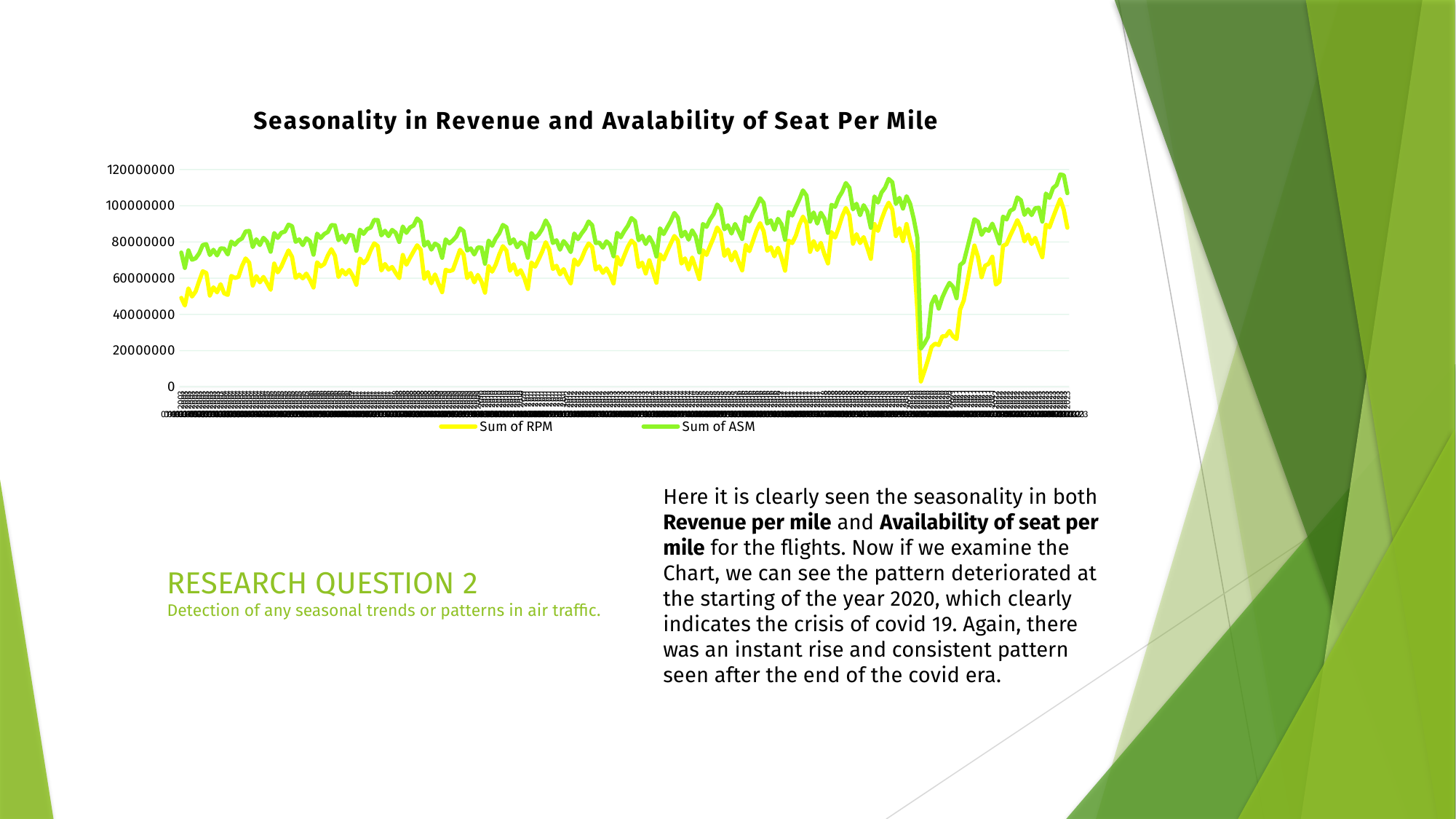

### Chart: Seasonality in Revenue and Avalability of Seat Per Mile

| Category | Sum of RPM | Sum of ASM |
|---|---|---|
| 2003 | 49097402.0 | 74159872.0 |
| 2003 | 44863907.0 | 65676314.0 |
| 2003 | 54341633.0 | 75346075.0 |
| 2003 | 49836572.0 | 70168440.0 |
| 2003 | 52576960.0 | 70979718.0 |
| 2003 | 58411157.0 | 73747096.0 |
| 2003 | 63838718.0 | 78318807.0 |
| 2003 | 62888957.0 | 78779075.0 |
| 2003 | 50390709.0 | 72794329.0 |
| 2003 | 54927858.0 | 75695437.0 |
| 2003 | 52150704.0 | 72587163.0 |
| 2003 | 56629161.0 | 76491081.0 |
| 2004 | 51630246.0 | 76294673.0 |
| 2004 | 50728516.0 | 73103808.0 |
| 2004 | 61243168.0 | 80195799.0 |
| 2004 | 60133853.0 | 78525388.0 |
| 2004 | 60738719.0 | 80767459.0 |
| 2004 | 66781050.0 | 81985822.0 |
| 2004 | 70913074.0 | 85826863.0 |
| 2004 | 68576861.0 | 86120386.0 |
| 2004 | 55891980.0 | 77197006.0 |
| 2004 | 61149590.0 | 81488607.0 |
| 2004 | 57680434.0 | 78279728.0 |
| 2004 | 60704483.0 | 82308853.0 |
| 2005 | 57189815.0 | 80151902.0 |
| 2005 | 53585374.0 | 74615745.0 |
| 2005 | 68083625.0 | 84944309.0 |
| 2005 | 63221309.0 | 82253103.0 |
| 2005 | 66410718.0 | 85103187.0 |
| 2005 | 70932197.0 | 85751565.0 |
| 2005 | 75327821.0 | 89605407.0 |
| 2005 | 71715093.0 | 88727882.0 |
| 2005 | 60156904.0 | 80099879.0 |
| 2005 | 61984902.0 | 81426057.0 |
| 2005 | 59881618.0 | 78288722.0 |
| 2005 | 62529273.0 | 82043081.0 |
| 2006 | 59124144.0 | 80492634.0 |
| 2006 | 54840660.0 | 72974894.0 |
| 2006 | 68788597.0 | 84624157.0 |
| 2006 | 66486229.0 | 82164072.0 |
| 2006 | 67768038.0 | 84386996.0 |
| 2006 | 72475640.0 | 85514388.0 |
| 2006 | 76017350.0 | 89296743.0 |
| 2006 | 72416999.0 | 89221429.0 |
| 2006 | 60645709.0 | 80962719.0 |
| 2006 | 64503000.0 | 83457331.0 |
| 2006 | 62082045.0 | 79733427.0 |
| 2006 | 64540276.0 | 83882396.0 |
| 2007 | 61274015.0 | 83579327.0 |
| 2007 | 56358256.0 | 75114669.0 |
| 2007 | 70864780.0 | 86798866.0 |
| 2007 | 68235568.0 | 84450090.0 |
| 2007 | 70373594.0 | 87144798.0 |
| 2007 | 75344370.0 | 87916781.0 |
| 2007 | 79282259.0 | 92191098.0 |
| 2007 | 77743296.0 | 92081881.0 |
| 2007 | 64235122.0 | 83679510.0 |
| 2007 | 67831299.0 | 86211346.0 |
| 2007 | 64764800.0 | 83223395.0 |
| 2007 | 66192270.0 | 86662629.0 |
| 2008 | 62915780.0 | 85109847.0 |
| 2008 | 60032096.0 | 80002688.0 |
| 2008 | 72835047.0 | 88544457.0 |
| 2008 | 67427762.0 | 85041112.0 |
| 2008 | 71231943.0 | 88014616.0 |
| 2008 | 74728358.0 | 89087301.0 |
| 2008 | 78177305.0 | 92997950.0 |
| 2008 | 75805618.0 | 91049571.0 |
| 2008 | 59753028.0 | 77962230.0 |
| 2008 | 63420648.0 | 80104304.0 |
| 2008 | 57131088.0 | 75748306.0 |
| 2008 | 62102823.0 | 79134193.0 |
| 2009 | 56828341.0 | 77942808.0 |
| 2009 | 52248007.0 | 71264906.0 |
| 2009 | 64646403.0 | 81445969.0 |
| 2009 | 63869329.0 | 79197800.0 |
| 2009 | 64525671.0 | 80911862.0 |
| 2009 | 70075046.0 | 83130851.0 |
| 2009 | 75673991.0 | 87522254.0 |
| 2009 | 73087008.0 | 86024512.0 |
| 2009 | 60057023.0 | 75277306.0 |
| 2009 | 62834599.0 | 76469591.0 |
| 2009 | 57660077.0 | 73097634.0 |
| 2009 | 61825679.0 | 76956918.0 |
| 2010 | 58142556.0 | 76884080.0 |
| 2010 | 51971540.0 | 67971333.0 |
| 2010 | 66766075.0 | 80766370.0 |
| 2010 | 63597189.0 | 77872690.0 |
| 2010 | 67496398.0 | 81977639.0 |
| 2010 | 73105121.0 | 84787121.0 |
| 2010 | 77683559.0 | 89416858.0 |
| 2010 | 75215344.0 | 88129624.0 |
| 2010 | 64105775.0 | 79112164.0 |
| 2010 | 67717592.0 | 81496108.0 |
| 2010 | 61982017.0 | 77096223.0 |
| 2010 | 64425278.0 | 79800532.0 |
| 2011 | 60201146.0 | 78681007.0 |
| 2011 | 54027258.0 | 71298667.0 |
| 2011 | 68681228.0 | 84953737.0 |
| 2011 | 66336076.0 | 82098097.0 |
| 2011 | 70339494.0 | 84100975.0 |
| 2011 | 74649026.0 | 87180439.0 |
| 2011 | 79874404.0 | 91876583.0 |
| 2011 | 75702739.0 | 88427467.0 |
| 2011 | 65068612.0 | 79426318.0 |
| 2011 | 66866065.0 | 80960473.0 |
| 2011 | 62105702.0 | 75739421.0 |
| 2011 | 65013051.0 | 80517810.0 |
| 2012 | 60588901.0 | 78072706.0 |
| 2012 | 57023629.0 | 74421328.0 |
| 2012 | 70332653.0 | 84672810.0 |
| 2012 | 67360814.0 | 81551361.0 |
| 2012 | 70700468.0 | 84589741.0 |
| 2012 | 75547726.0 | 87248539.0 |
| 2012 | 79173602.0 | 91337965.0 |
| 2012 | 77245683.0 | 89253052.0 |
| 2012 | 64792261.0 | 79383668.0 |
| 2012 | 66512697.0 | 79700942.0 |
| 2012 | 62923447.0 | 76850301.0 |
| 2012 | 65425803.0 | 80338186.0 |
| 2013 | 61943838.0 | 78544812.0 |
| 2013 | 57086904.0 | 72098209.0 |
| 2013 | 71677898.0 | 85044451.0 |
| 2013 | 67368414.0 | 82578227.0 |
| 2013 | 72502358.0 | 86068406.0 |
| 2013 | 77380313.0 | 88966376.0 |
| 2013 | 80796627.0 | 93217210.0 |
| 2013 | 78837393.0 | 91566659.0 |
| 2013 | 66138136.0 | 80976841.0 |
| 2013 | 68607779.0 | 83424583.0 |
| 2013 | 62574544.0 | 78883064.0 |
| 2013 | 69868434.0 | 82771309.0 |
| 2014 | 63592984.0 | 79171671.0 |
| 2014 | 57480217.0 | 71984116.0 |
| 2014 | 73172203.0 | 87560258.0 |
| 2014 | 70349305.0 | 84342083.0 |
| 2014 | 74815503.0 | 87981183.0 |
| 2014 | 79100448.0 | 91511206.0 |
| 2014 | 83309497.0 | 96039732.0 |
| 2014 | 80871859.0 | 93489252.0 |
| 2014 | 68075689.0 | 83033652.0 |
| 2014 | 70948681.0 | 85656790.0 |
| 2014 | 64877072.0 | 81271498.0 |
| 2014 | 71436095.0 | 86445681.0 |
| 2015 | 65635591.0 | 83005579.0 |
| 2015 | 59486447.0 | 74184348.0 |
| 2015 | 75436197.0 | 89931770.0 |
| 2015 | 72842466.0 | 88313797.0 |
| 2015 | 77745782.0 | 92458022.0 |
| 2015 | 82442822.0 | 95395918.0 |
| 2015 | 88004608.0 | 100673122.0 |
| 2015 | 84975596.0 | 98295526.0 |
| 2015 | 72262177.0 | 87022387.0 |
| 2015 | 75860840.0 | 89226582.0 |
| 2015 | 69789747.0 | 84646398.0 |
| 2015 | 74551779.0 | 89952725.0 |
| 2016 | 69005186.0 | 86004190.0 |
| 2016 | 64317478.0 | 81665748.0 |
| 2016 | 78426341.0 | 93844807.0 |
| 2016 | 74895985.0 | 91332760.0 |
| 2016 | 80549240.0 | 96090546.0 |
| 2016 | 86320472.0 | 99630870.0 |
| 2016 | 90429208.0 | 104164959.0 |
| 2016 | 85944849.0 | 101606340.0 |
| 2016 | 75141211.0 | 90213136.0 |
| 2016 | 77095632.0 | 91941286.0 |
| 2016 | 72086104.0 | 86737237.0 |
| 2016 | 76813919.0 | 92816388.0 |
| 2017 | 71304592.0 | 89795289.0 |
| 2017 | 64146810.0 | 81222166.0 |
| 2017 | 80704768.0 | 96600605.0 |
| 2017 | 79360403.0 | 94618593.0 |
| 2017 | 83416119.0 | 99290430.0 |
| 2017 | 89548749.0 | 103568236.0 |
| 2017 | 93993807.0 | 108487314.0 |
| 2017 | 90322912.0 | 105638582.0 |
| 2017 | 74539144.0 | 91268280.0 |
| 2017 | 80518965.0 | 96307015.0 |
| 2017 | 75564688.0 | 90184775.0 |
| 2017 | 79528602.0 | 96168244.0 |
| 2018 | 73265996.0 | 92947344.0 |
| 2018 | 68127042.0 | 85051909.0 |
| 2018 | 85500726.0 | 100567909.0 |
| 2018 | 82447659.0 | 99412671.0 |
| 2018 | 87937012.0 | 104444022.0 |
| 2018 | 94290701.0 | 107809753.0 |
| 2018 | 98808435.0 | 112578593.0 |
| 2018 | 94770872.0 | 109960864.0 |
| 2018 | 79036033.0 | 98009918.0 |
| 2018 | 84306338.0 | 101124339.0 |
| 2018 | 79393004.0 | 94787234.0 |
| 2018 | 82688789.0 | 100341922.0 |
| 2019 | 76865026.0 | 96903359.0 |
| 2019 | 70697283.0 | 87838108.0 |
| 2019 | 89896073.0 | 105153015.0 |
| 2019 | 86128147.0 | 101760222.0 |
| 2019 | 92478276.0 | 107339395.0 |
| 2019 | 97735383.0 | 110009983.0 |
| 2019 | 101723592.0 | 114833182.0 |
| 2019 | 97950411.0 | 113033164.0 |
| 2019 | 83297229.0 | 101022100.0 |
| 2019 | 87614104.0 | 104382246.0 |
| 2019 | 80488836.0 | 98465127.0 |
| 2019 | 89924177.0 | 105292875.0 |
| 2020 | 81008896.0 | 101149378.0 |
| 2020 | 73863606.0 | 92814125.0 |
| 2020 | 42756095.0 | 82498651.0 |
| 2020 | 2907889.0 | 21030499.0 |
| 2020 | 8596904.0 | 23866380.0 |
| 2020 | 14904189.0 | 27521340.0 |
| 2020 | 22058844.0 | 45793931.0 |
| 2020 | 23814064.0 | 49979942.0 |
| 2020 | 23063760.0 | 43165905.0 |
| 2020 | 27858809.0 | 49271621.0 |
| 2020 | 27949973.0 | 53674509.0 |
| 2020 | 30826732.0 | 57387103.0 |
| 2021 | 27792473.0 | 55241945.0 |
| 2021 | 26318431.0 | 48894173.0 |
| 2021 | 42678566.0 | 67259515.0 |
| 2021 | 47638554.0 | 68916725.0 |
| 2021 | 57814938.0 | 76718359.0 |
| 2021 | 68533017.0 | 84559672.0 |
| 2021 | 78039874.0 | 92551868.0 |
| 2021 | 71730666.0 | 91174089.0 |
| 2021 | 60545242.0 | 83937590.0 |
| 2021 | 66919419.0 | 87171954.0 |
| 2021 | 67941900.0 | 86145540.0 |
| 2021 | 71870782.0 | 90124701.0 |
| 2022 | 56453337.0 | 85200910.0 |
| 2022 | 58032817.0 | 79148105.0 |
| 2022 | 77887859.0 | 94020835.0 |
| 2022 | 78800100.0 | 92444015.0 |
| 2022 | 83495540.0 | 97237814.0 |
| 2022 | 87619968.0 | 98299154.0 |
| 2022 | 92074279.0 | 104620153.0 |
| 2022 | 87914480.0 | 103082546.0 |
| 2022 | 80324058.0 | 94984116.0 |
| 2022 | 84114840.0 | 98098981.0 |
| 2022 | 78886747.0 | 94867498.0 |
| 2022 | 82320321.0 | 98645259.0 |
| 2023 | 76648988.0 | 98932209.0 |
| 2023 | 71584338.0 | 91249104.0 |
| 2023 | 89569950.0 | 106763461.0 |
| 2023 | 88134739.0 | 104324115.0 |
| 2023 | 93548998.0 | 109772094.0 |
| 2023 | 98672591.0 | 111469028.0 |
| 2023 | 103643904.0 | 117312202.0 |
| 2023 | 97871992.0 | 116906192.0 |
| 2023 | 87853864.0 | 106980046.0 |
Here it is clearly seen the seasonality in both Revenue per mile and Availability of seat per mile for the flights. Now if we examine the Chart, we can see the pattern deteriorated at the starting of the year 2020, which clearly indicates the crisis of covid 19. Again, there was an instant rise and consistent pattern seen after the end of the covid era.
# RESEARCH QUESTION 2 Detection of any seasonal trends or patterns in air traffic.